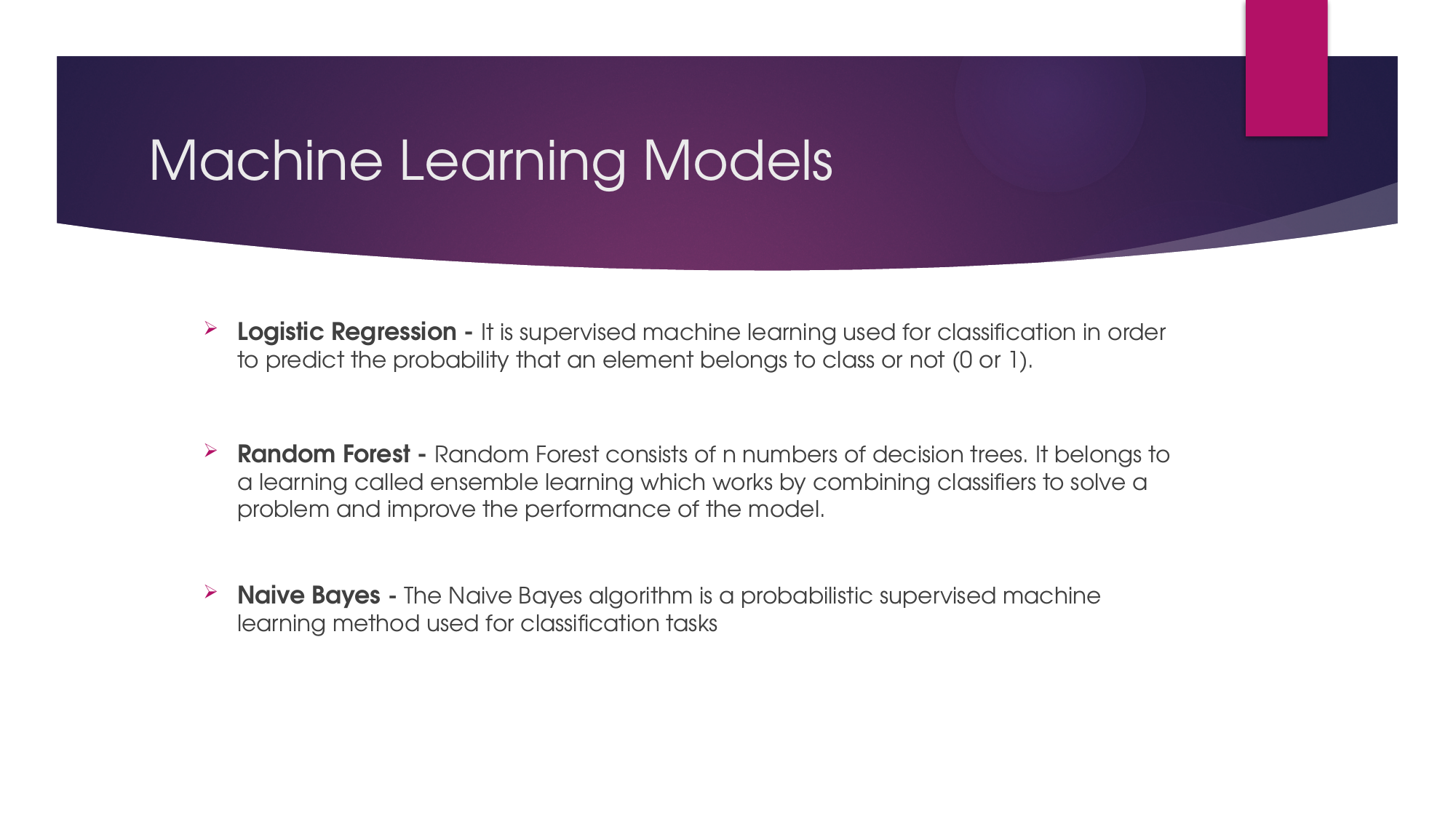

# Machine Learning Models
Logistic Regression - It is supervised machine learning used for classification in order to predict the probability that an element belongs to class or not (0 or 1).

Random Forest - Random Forest consists of n numbers of decision trees. It belongs to a learning called ensemble learning which works by combining classifiers to solve a problem and improve the performance of the model.

Naive Bayes - The Naive Bayes algorithm is a probabilistic supervised machine learning method used for classification tasks